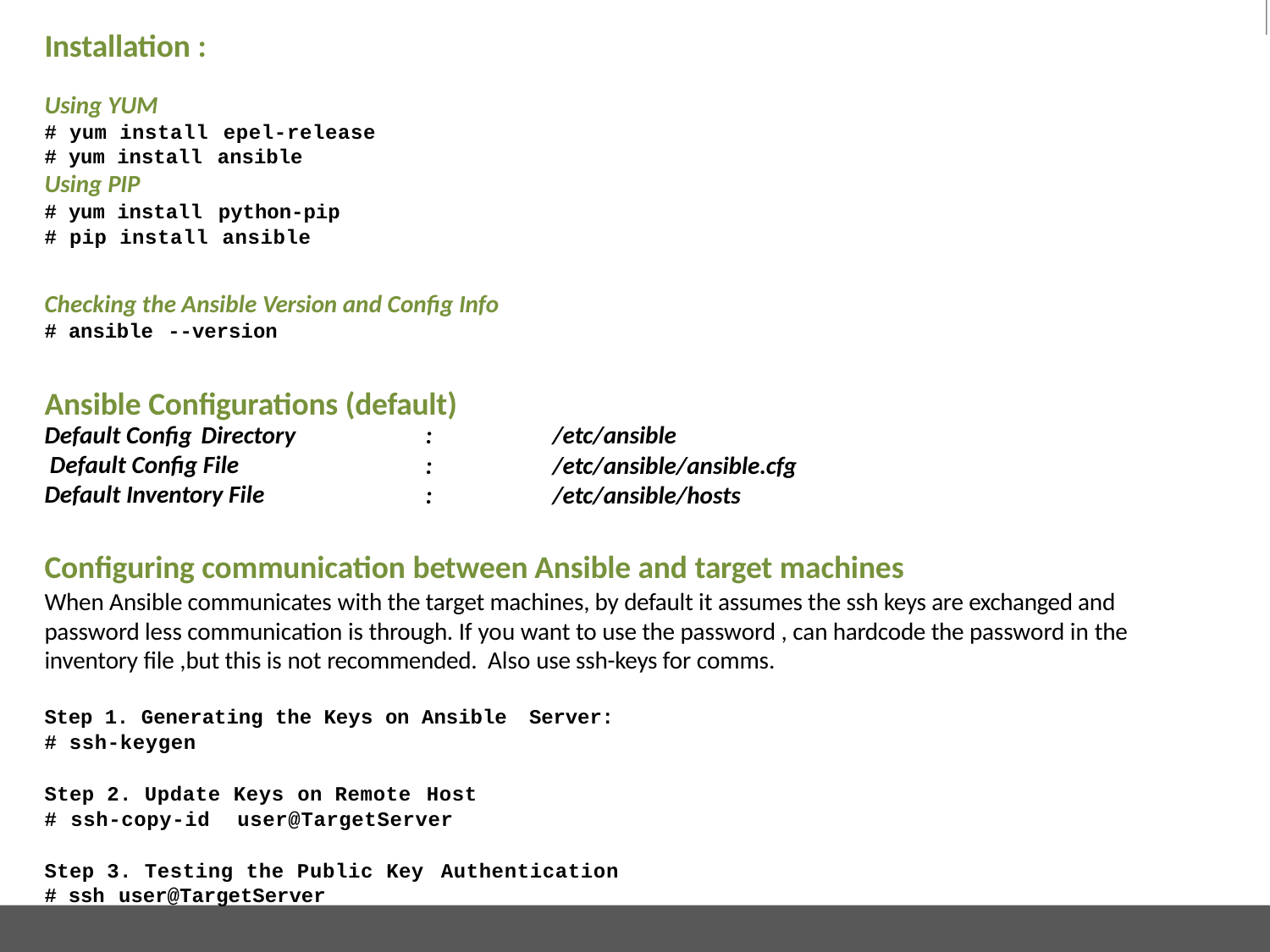

# Installation :
Using YUM
# yum install epel-release
# yum install ansible
Using PIP
# yum install python-pip
# pip install ansible

Checking the Ansible Version and Config Info
# ansible --version

Ansible Configurations (default)
Default Config Directory  Default Config File  Default Inventory File
:
:
:
/etc/ansible
/etc/ansible/ansible.cfg
/etc/ansible/hosts
Configuring communication between Ansible and target machines
When Ansible communicates with the target machines, by default it assumes the ssh keys are exchanged and  password less communication is through. If you want to use the password , can hardcode the password in the
inventory file ,but this is not recommended.  Also use ssh-keys for comms.

Step 1. Generating the Keys on Ansible Server:
# ssh-keygen

Step 2. Update Keys on Remote Host
# ssh-copy-id	user@TargetServer

Step 3. Testing the Public Key Authentication
# ssh user@TargetServer